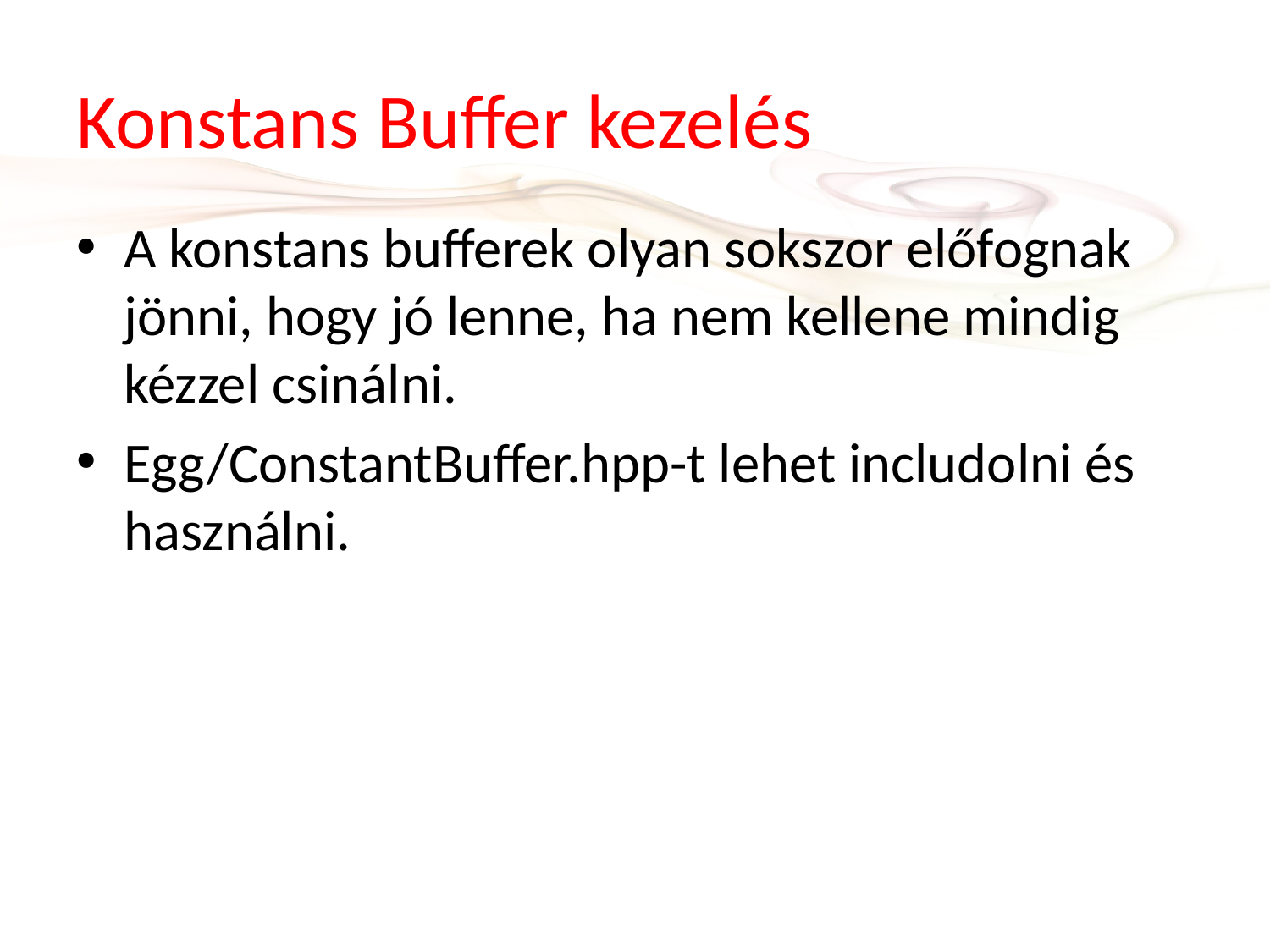

# Konstans Buffer kezelés
A konstans bufferek olyan sokszor előfognak jönni, hogy jó lenne, ha nem kellene mindig kézzel csinálni.
Egg/ConstantBuffer.hpp-t lehet includolni és használni.